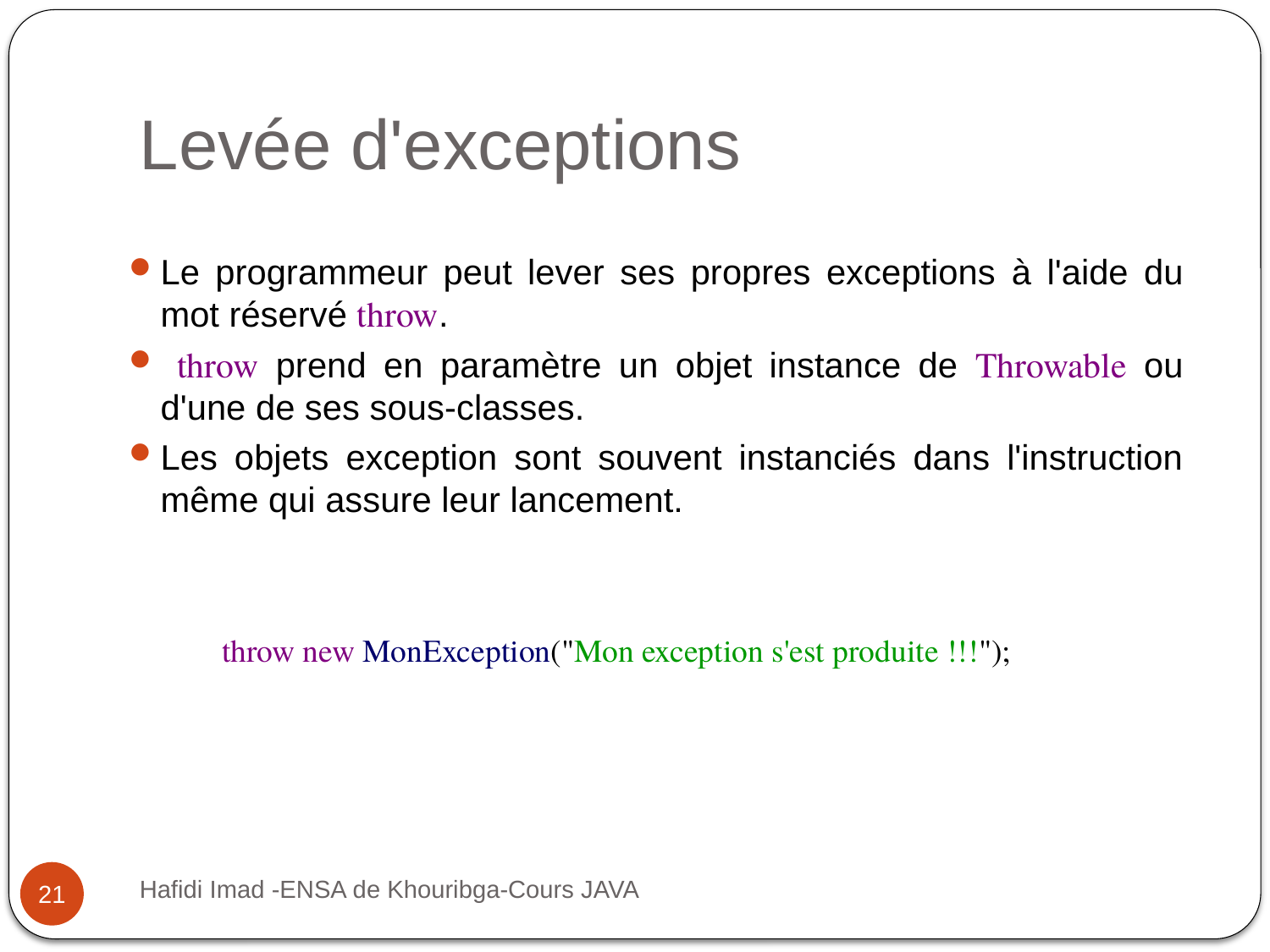

# Levée d'exceptions
Le programmeur peut lever ses propres exceptions à l'aide du mot réservé throw.
 throw prend en paramètre un objet instance de Throwable ou d'une de ses sous-classes.
Les objets exception sont souvent instanciés dans l'instruction même qui assure leur lancement.

throw new MonException("Mon exception s'est produite !!!");
21
Hafidi Imad -ENSA de Khouribga-Cours JAVA